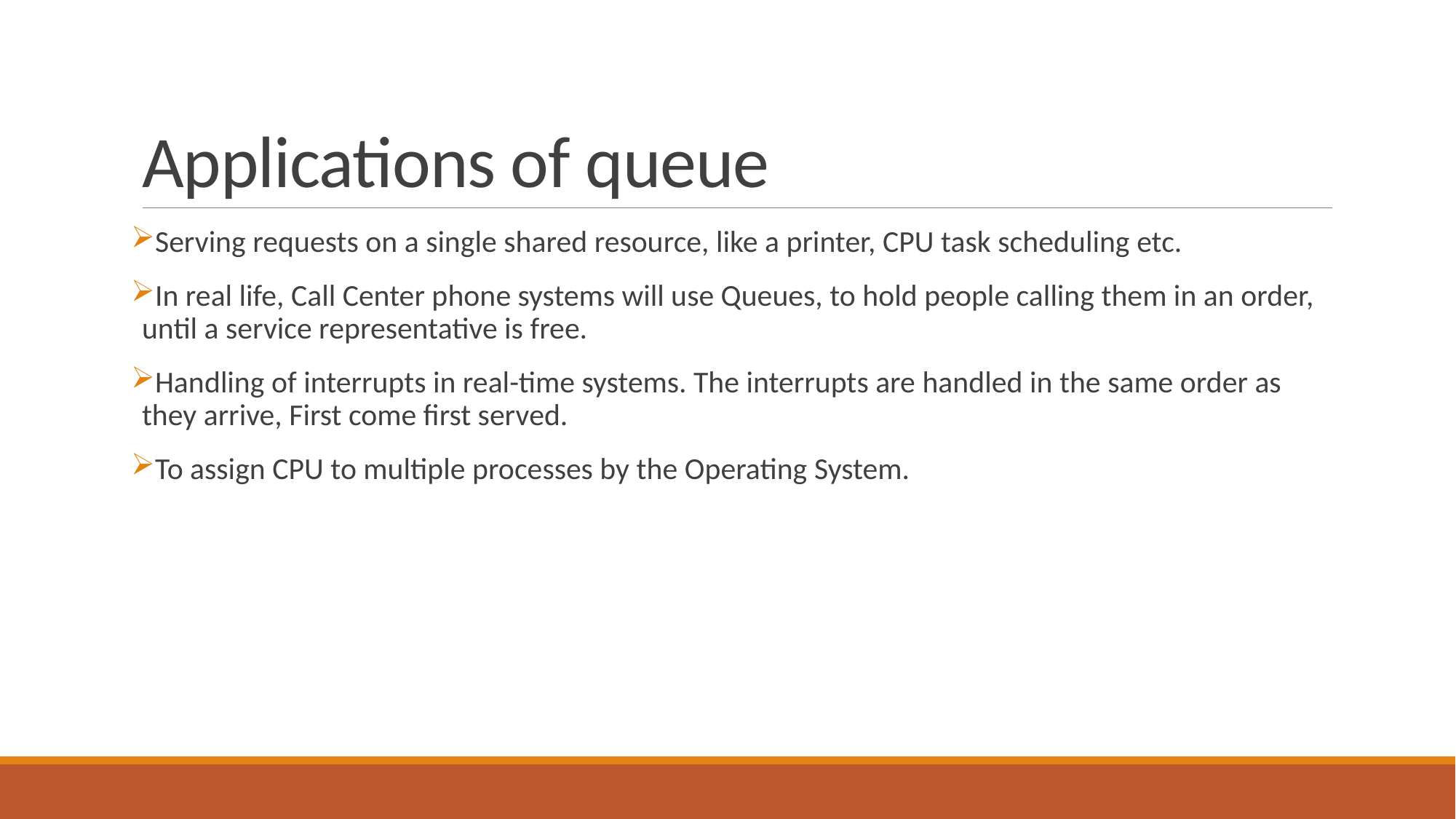

# Applications of queue
Serving requests on a single shared resource, like a printer, CPU task scheduling etc.
In real life, Call Center phone systems will use Queues, to hold people calling them in an order, until a service representative is free.
Handling of interrupts in real-time systems. The interrupts are handled in the same order as they arrive, First come first served.
To assign CPU to multiple processes by the Operating System.